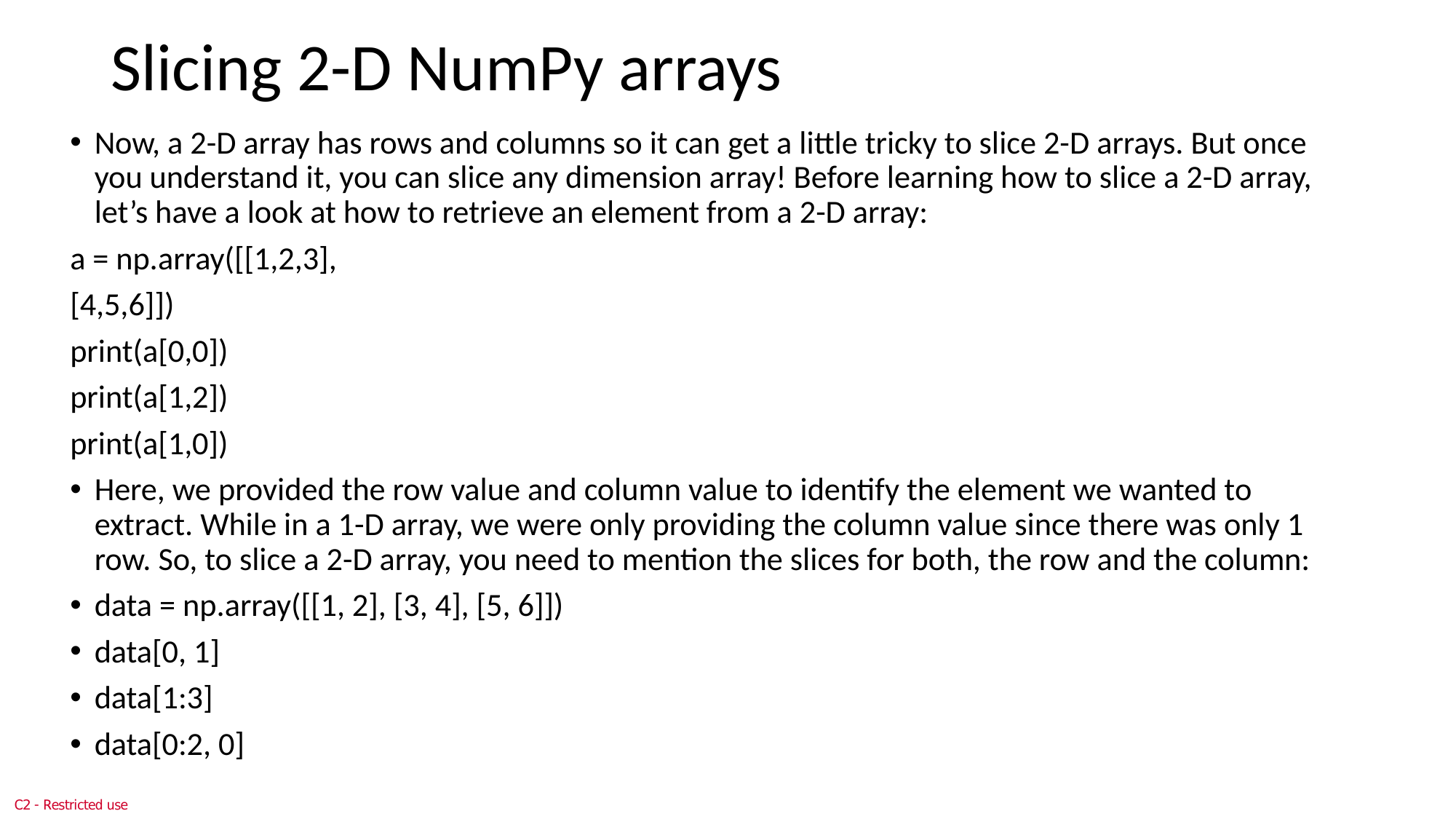

# Slicing 2-D NumPy arrays
Now, a 2-D array has rows and columns so it can get a little tricky to slice 2-D arrays. But once you understand it, you can slice any dimension array! Before learning how to slice a 2-D array, let’s have a look at how to retrieve an element from a 2-D array:
a = np.array([[1,2,3],
[4,5,6]])
print(a[0,0])
print(a[1,2])
print(a[1,0])
Here, we provided the row value and column value to identify the element we wanted to extract. While in a 1-D array, we were only providing the column value since there was only 1 row. So, to slice a 2-D array, you need to mention the slices for both, the row and the column:
data = np.array([[1, 2], [3, 4], [5, 6]])
data[0, 1]
data[1:3]
data[0:2, 0]